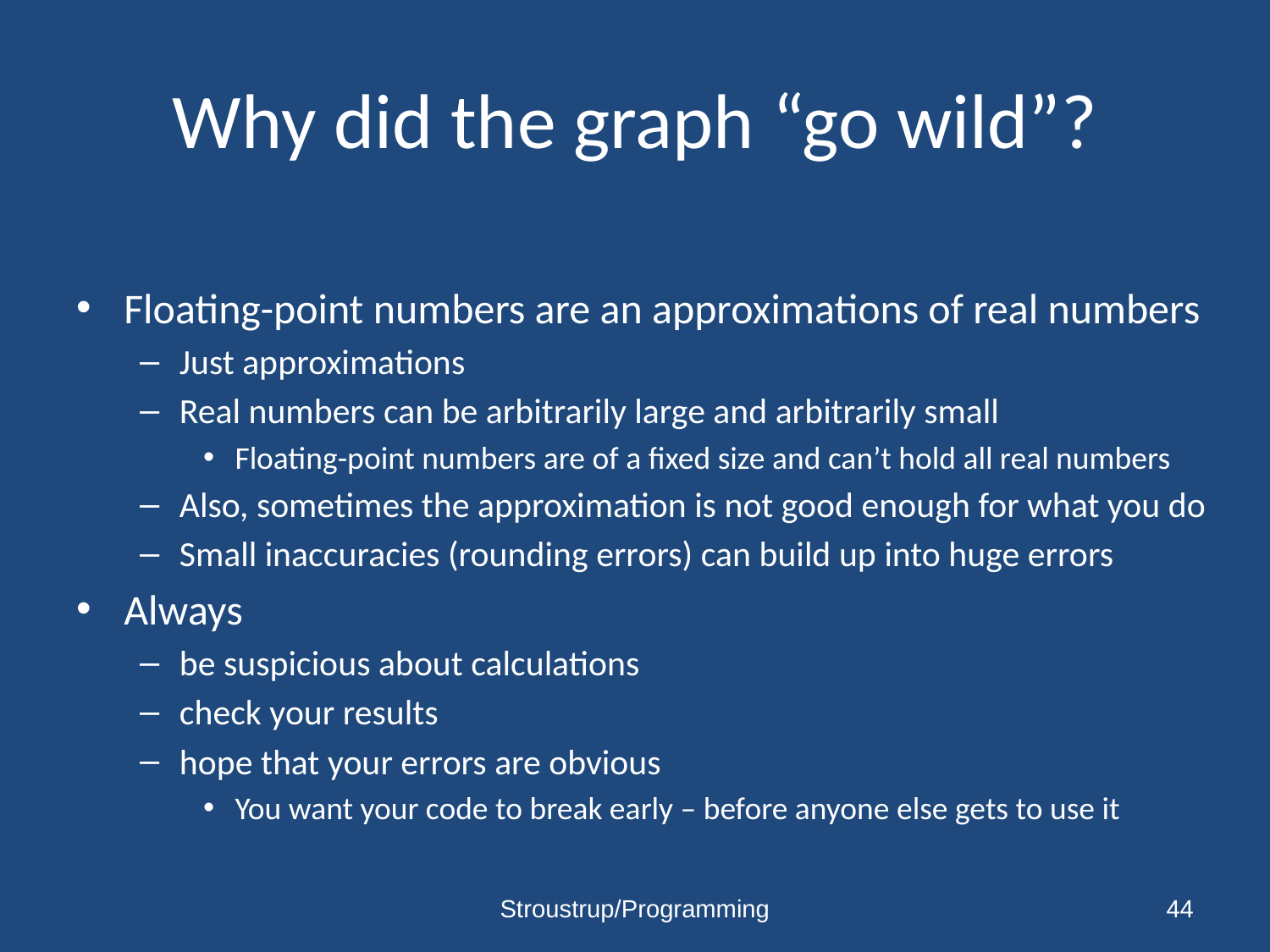

# Why did the graph “go wild”?
Floating-point numbers are an approximations of real numbers
Just approximations
Real numbers can be arbitrarily large and arbitrarily small
Floating-point numbers are of a fixed size and can’t hold all real numbers
Also, sometimes the approximation is not good enough for what you do
Small inaccuracies (rounding errors) can build up into huge errors
Always
be suspicious about calculations
check your results
hope that your errors are obvious
You want your code to break early – before anyone else gets to use it

Stroustrup/Programming
44